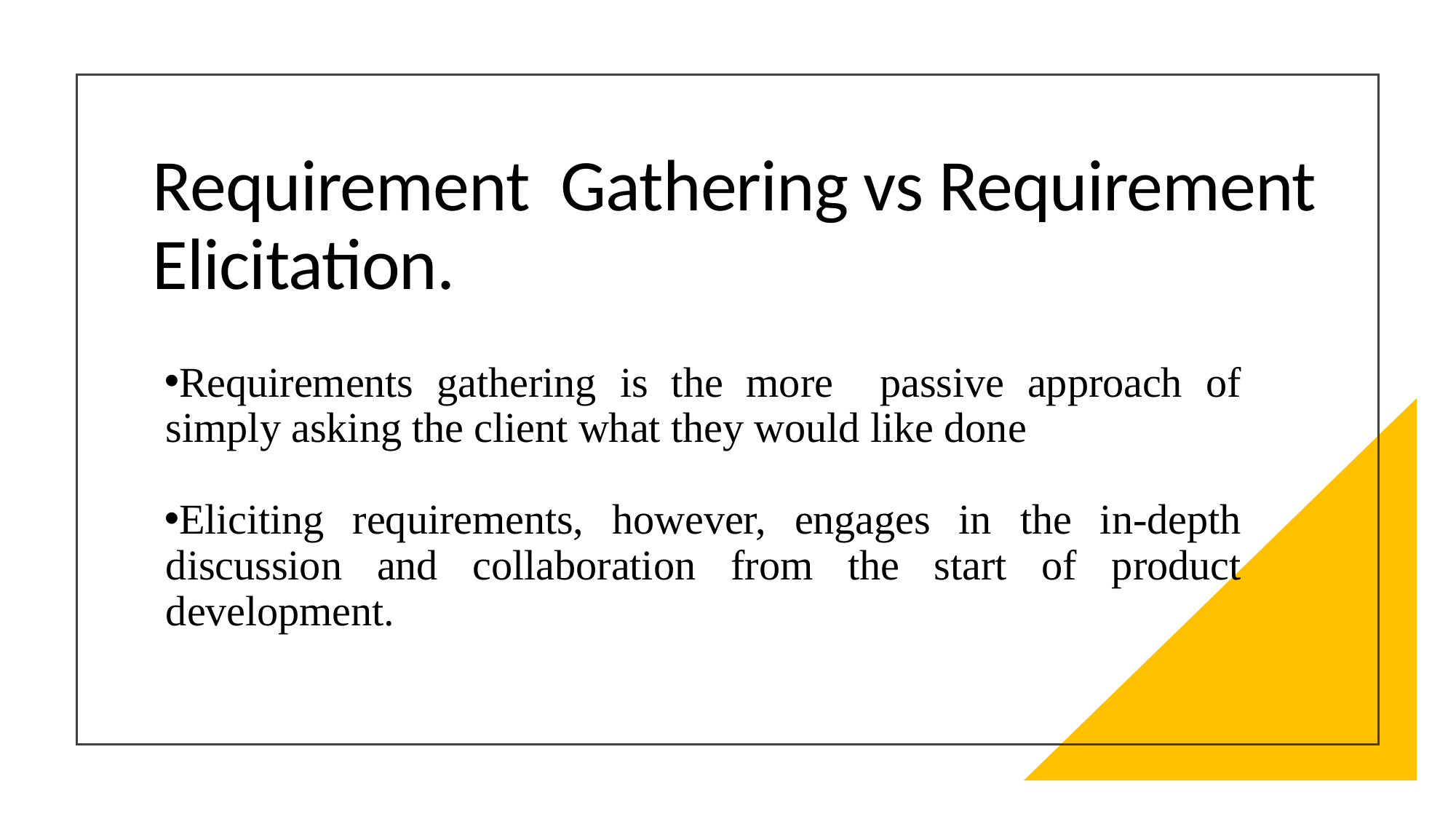

# Requirement  Gathering vs Requirement  Elicitation.
Requirements gathering is the more  passive approach of simply asking the client what they would like done

Eliciting requirements, however, engages in the in-depth discussion and collaboration from the start of product development.